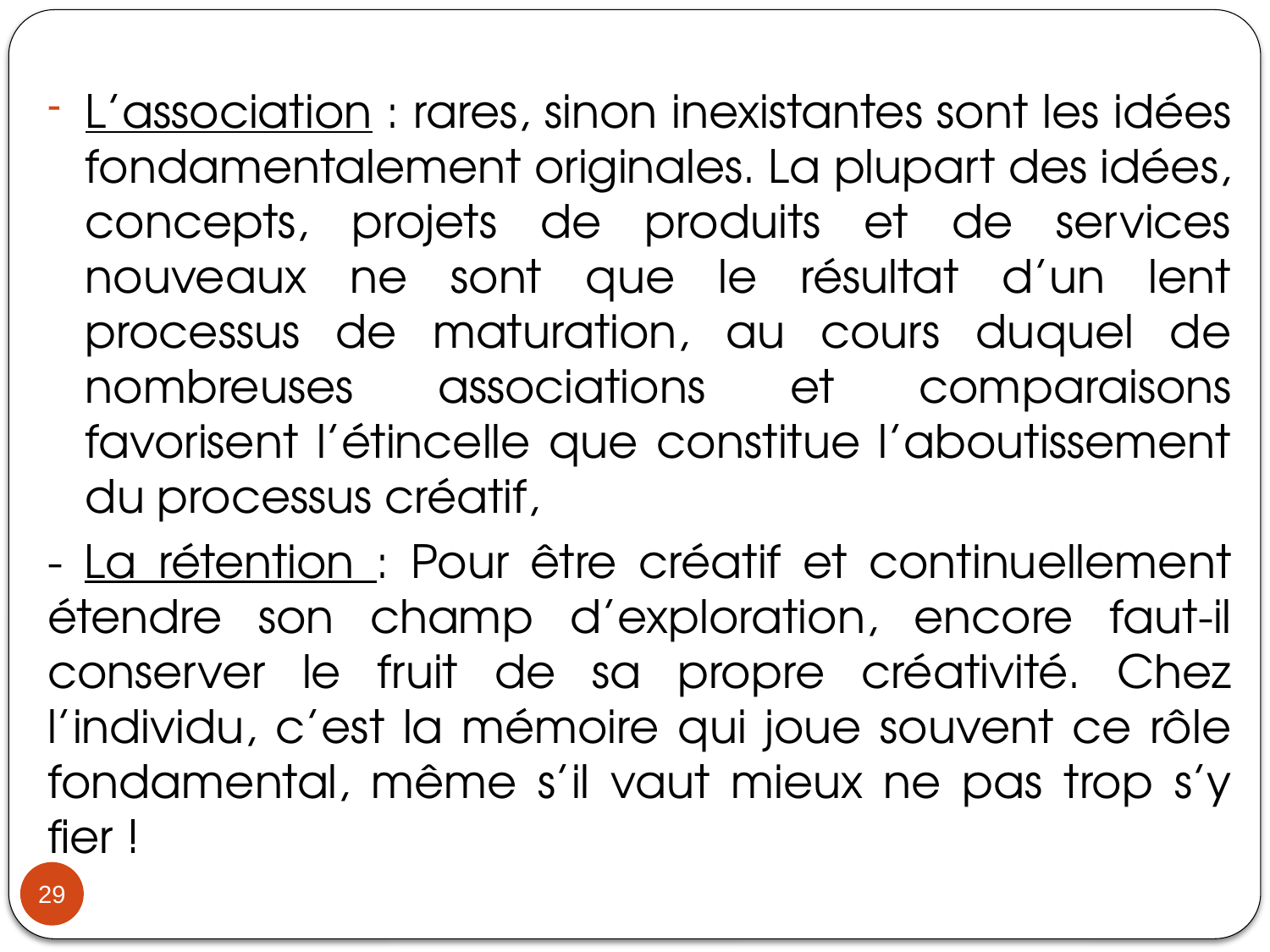

L’association : rares, sinon inexistantes sont les idées fondamentalement originales. La plupart des idées, concepts, projets de produits et de services nouveaux ne sont que le résultat d’un lent processus de maturation, au cours duquel de nombreuses associations et comparaisons favorisent l’étincelle que constitue l’aboutissement du processus créatif,
- La rétention : Pour être créatif et continuellement étendre son champ d’exploration, encore faut-il conserver le fruit de sa propre créativité. Chez l’individu, c’est la mémoire qui joue souvent ce rôle fondamental, même s’il vaut mieux ne pas trop s’y fier !

29